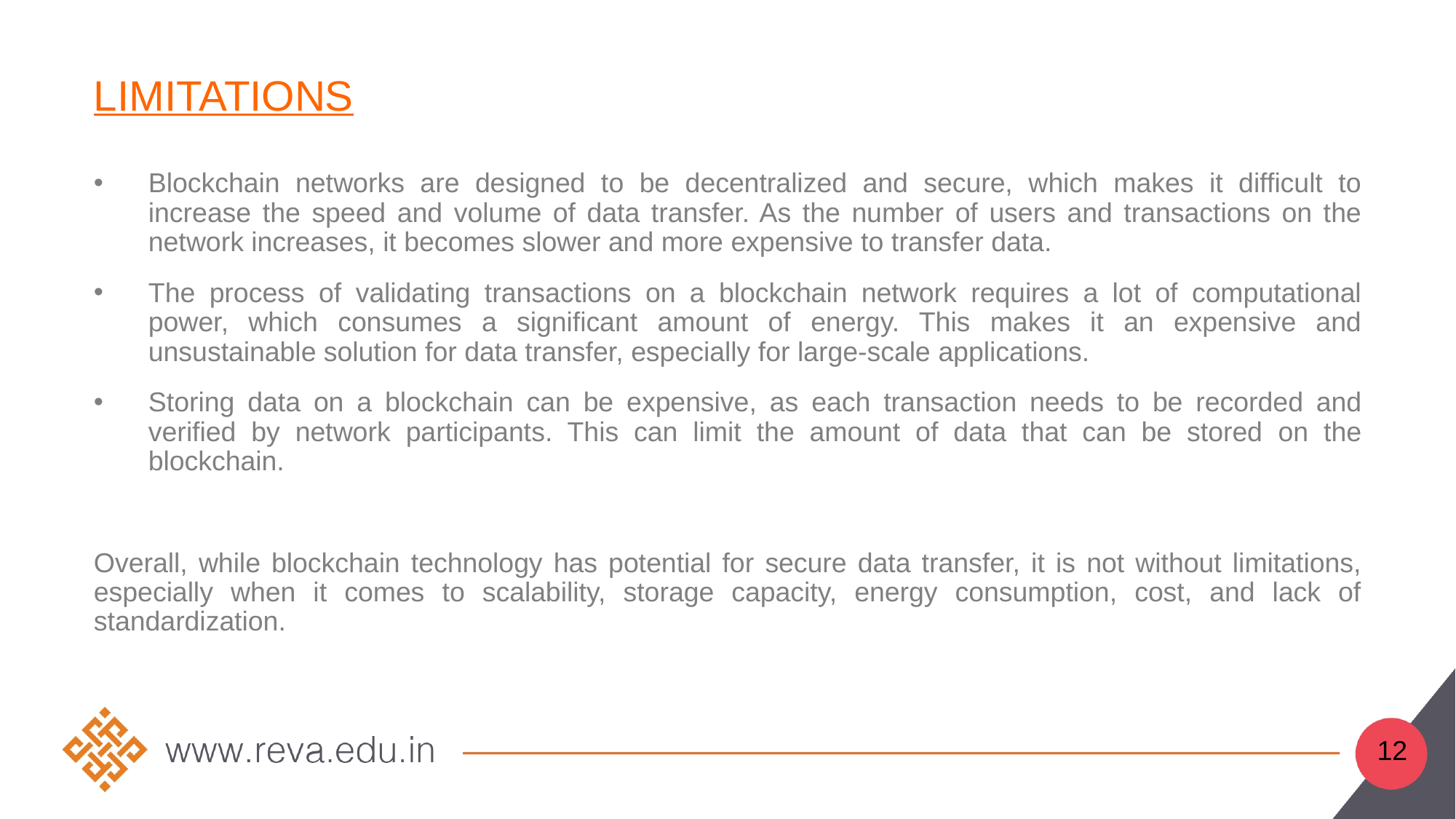

# limitations
Blockchain networks are designed to be decentralized and secure, which makes it difficult to increase the speed and volume of data transfer. As the number of users and transactions on the network increases, it becomes slower and more expensive to transfer data.
The process of validating transactions on a blockchain network requires a lot of computational power, which consumes a significant amount of energy. This makes it an expensive and unsustainable solution for data transfer, especially for large-scale applications.
Storing data on a blockchain can be expensive, as each transaction needs to be recorded and verified by network participants. This can limit the amount of data that can be stored on the blockchain.

Overall, while blockchain technology has potential for secure data transfer, it is not without limitations, especially when it comes to scalability, storage capacity, energy consumption, cost, and lack of standardization.
12